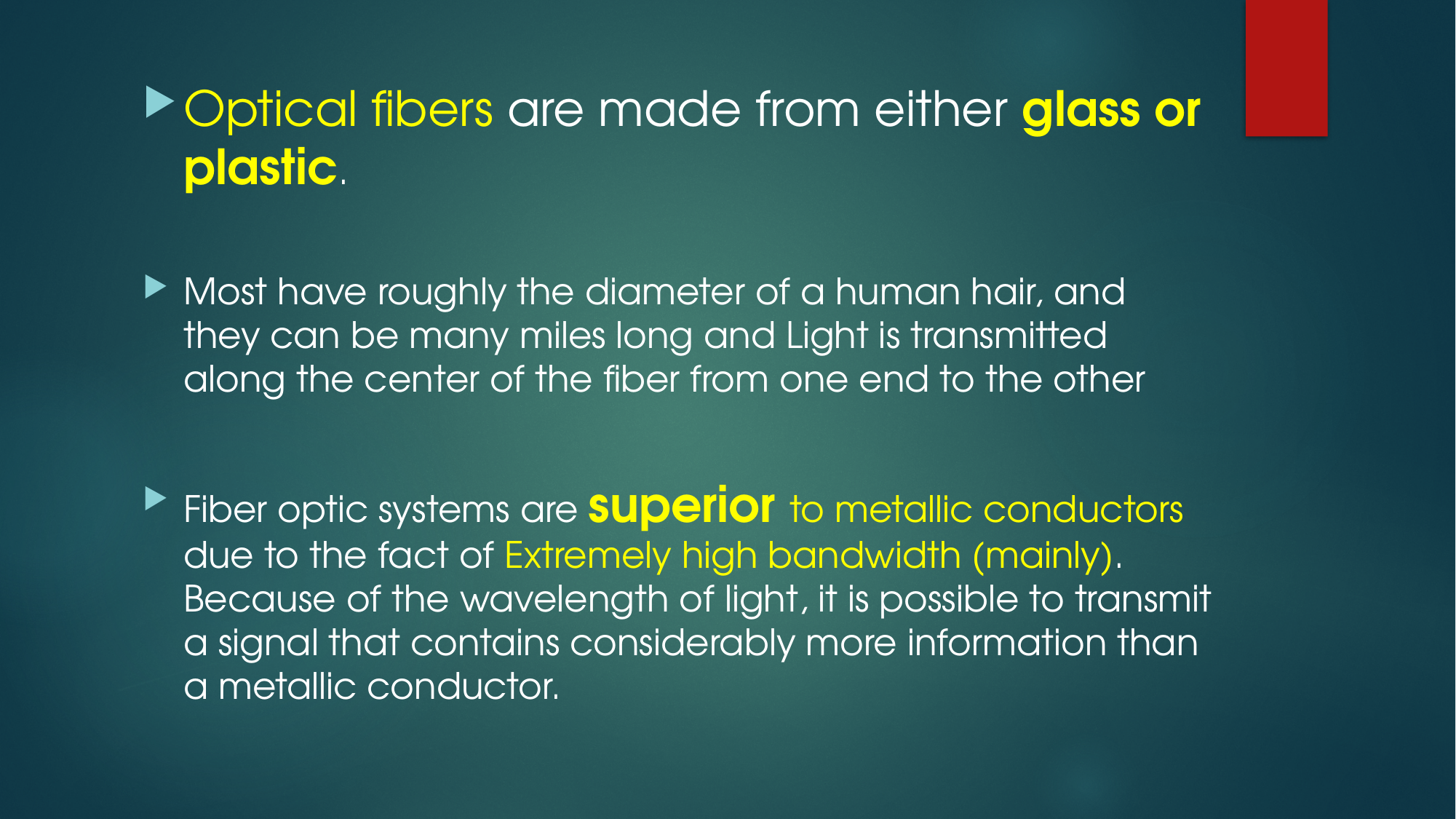

Optical fibers are made from either glass or plastic.

Most have roughly the diameter of a human hair, and they can be many miles long and Light is transmitted along the center of the fiber from one end to the other

Fiber optic systems are superior to metallic conductors due to the fact of Extremely high bandwidth (mainly). Because of the wavelength of light, it is possible to transmit a signal that contains considerably more information than a metallic conductor.